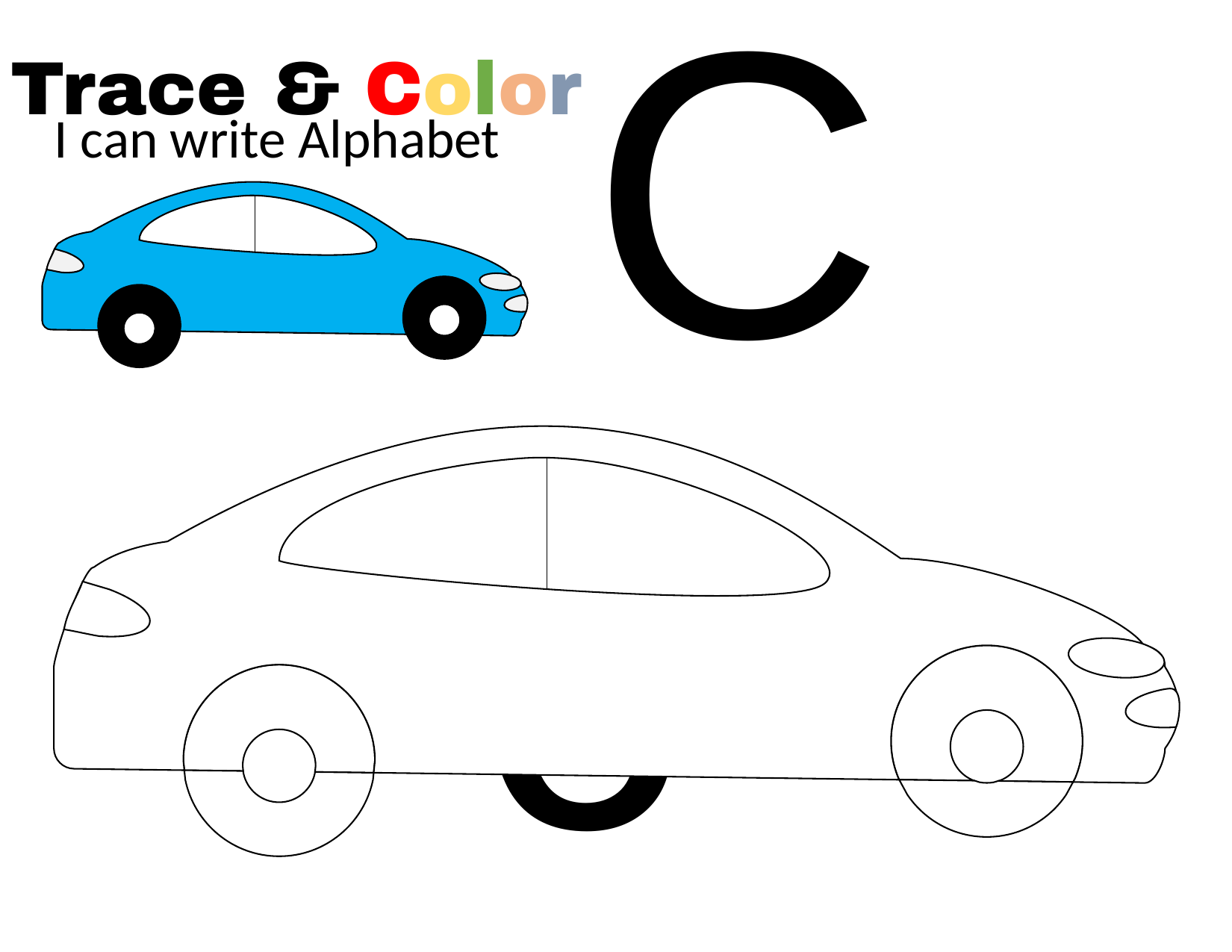

C c
Trace & Color
I can write Alphabet